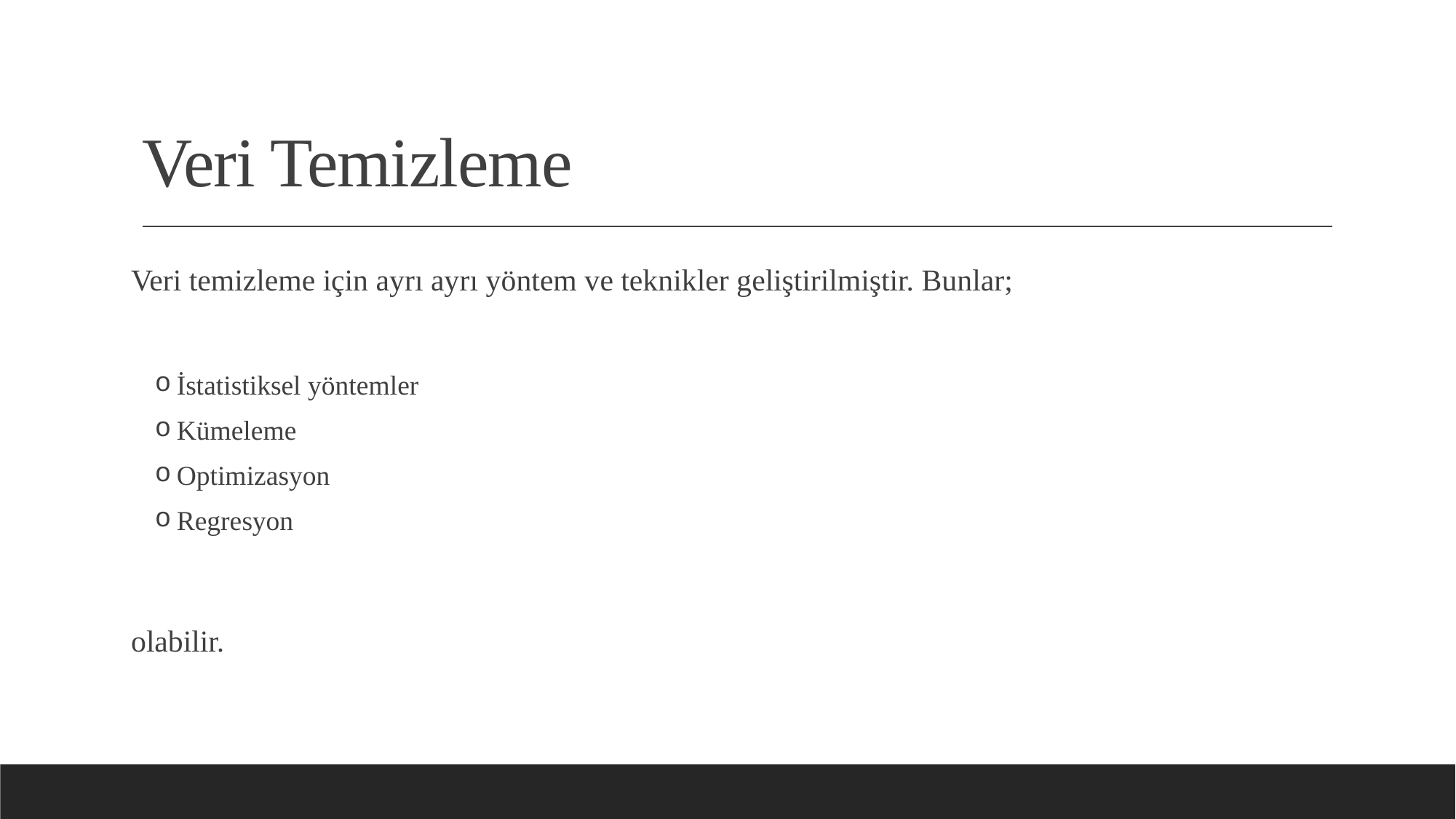

# Veri Temizleme
Veri temizleme için ayrı ayrı yöntem ve teknikler geliştirilmiştir. Bunlar;

İstatistiksel yöntemler
Kümeleme
Optimizasyon
Regresyon

olabilir.